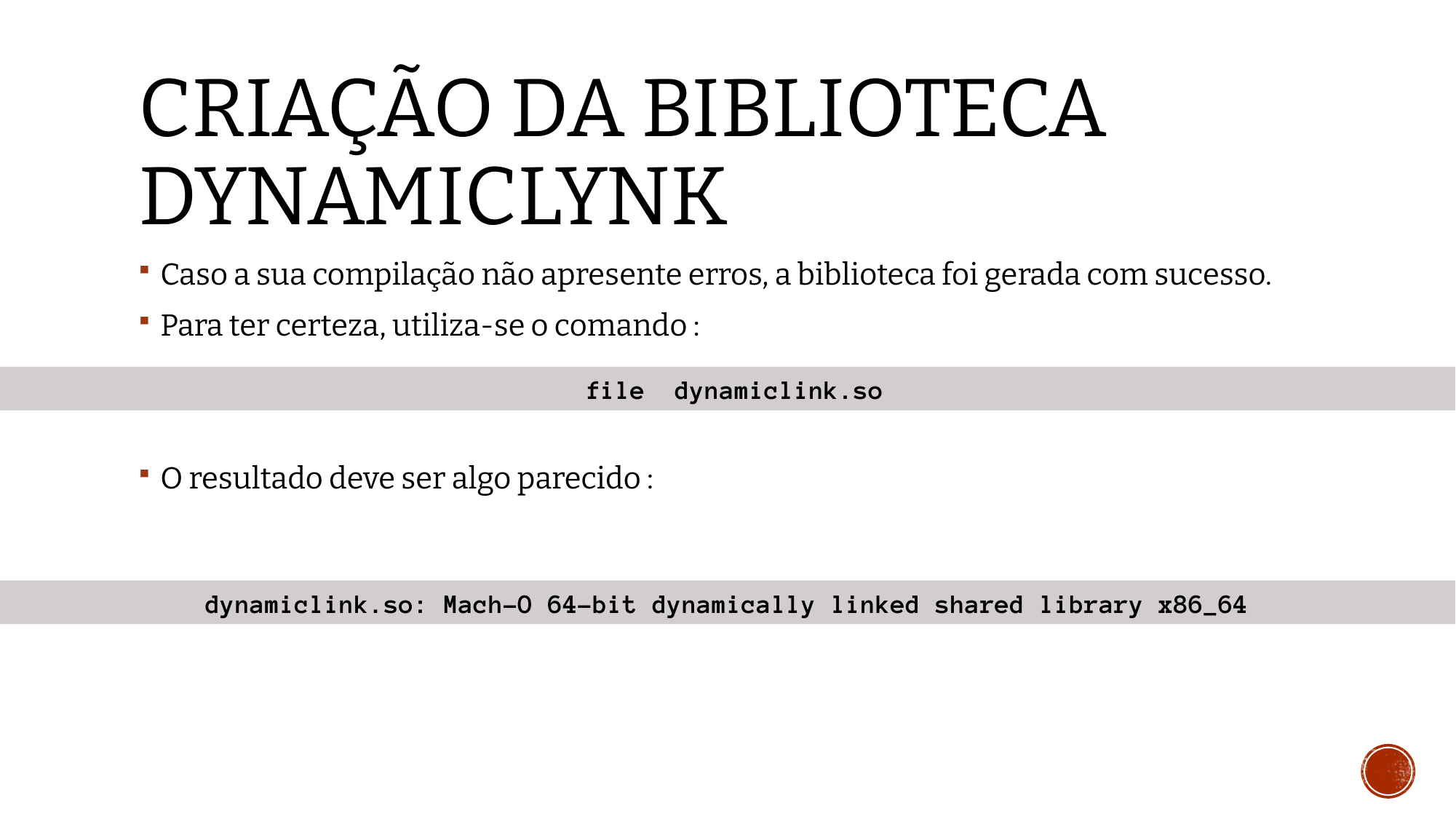

# Criação da biblioteca dynamiclynk
Caso a sua compilação não apresente erros, a biblioteca foi gerada com sucesso.
Para ter certeza, utiliza-se o comando :

O resultado deve ser algo parecido :

 file  dynamiclink.so
dynamiclink.so: Mach-O 64-bit dynamically linked shared library x86_64